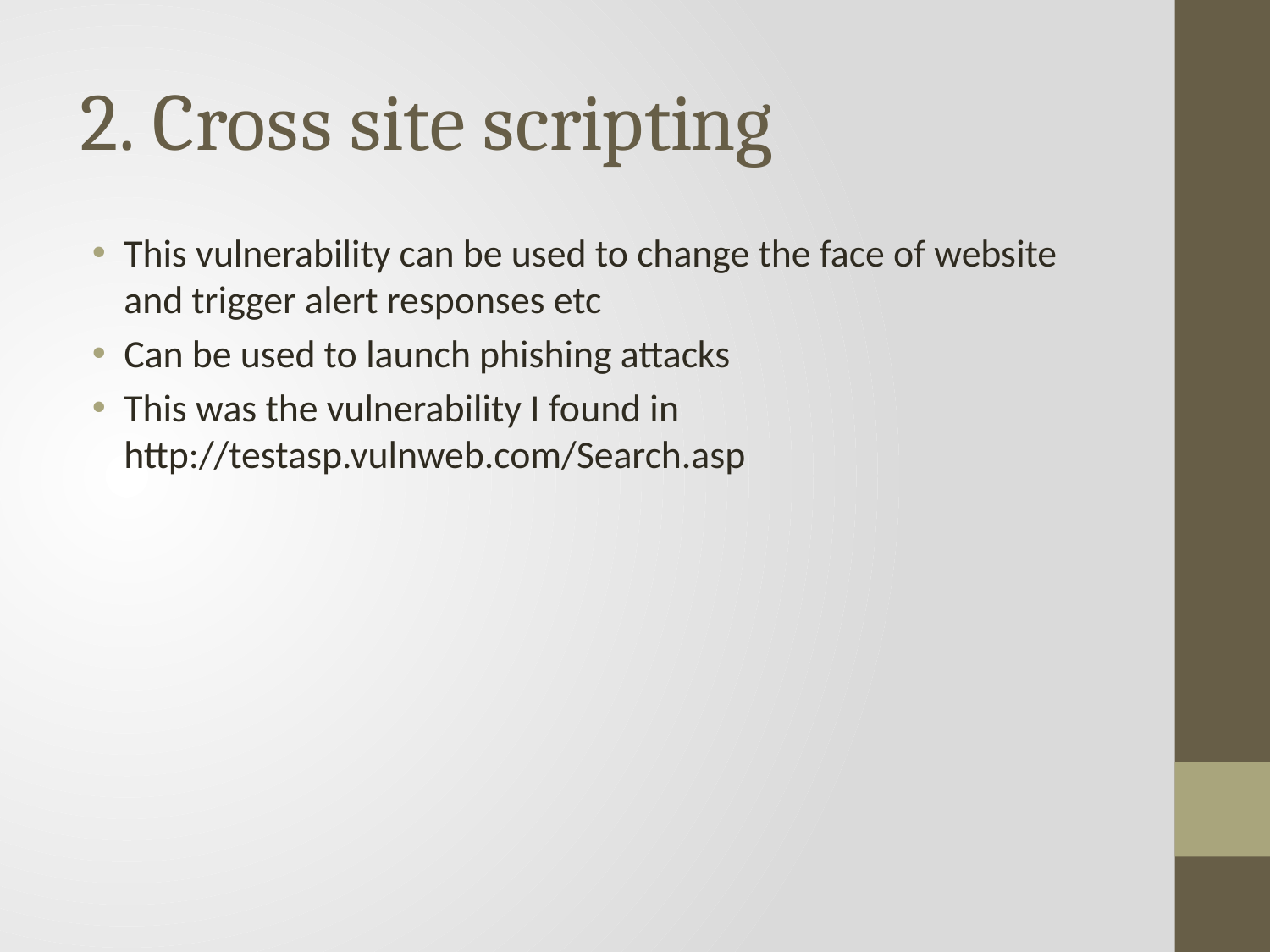

# 2. Cross site scripting
This vulnerability can be used to change the face of website and trigger alert responses etc
Can be used to launch phishing attacks
This was the vulnerability I found in http://testasp.vulnweb.com/Search.asp